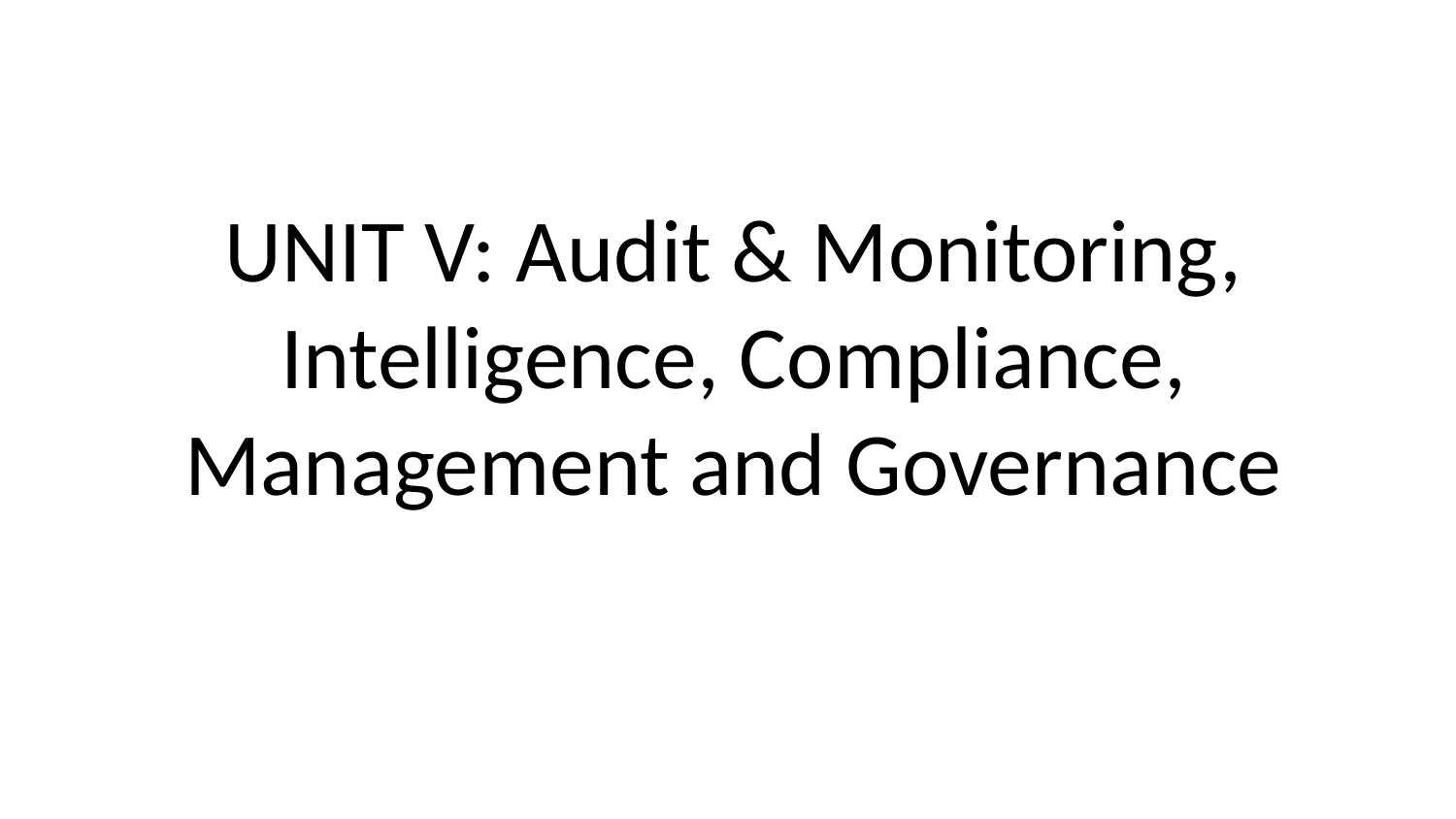

# UNIT V: Audit & Monitoring, Intelligence, Compliance, Management and Governance